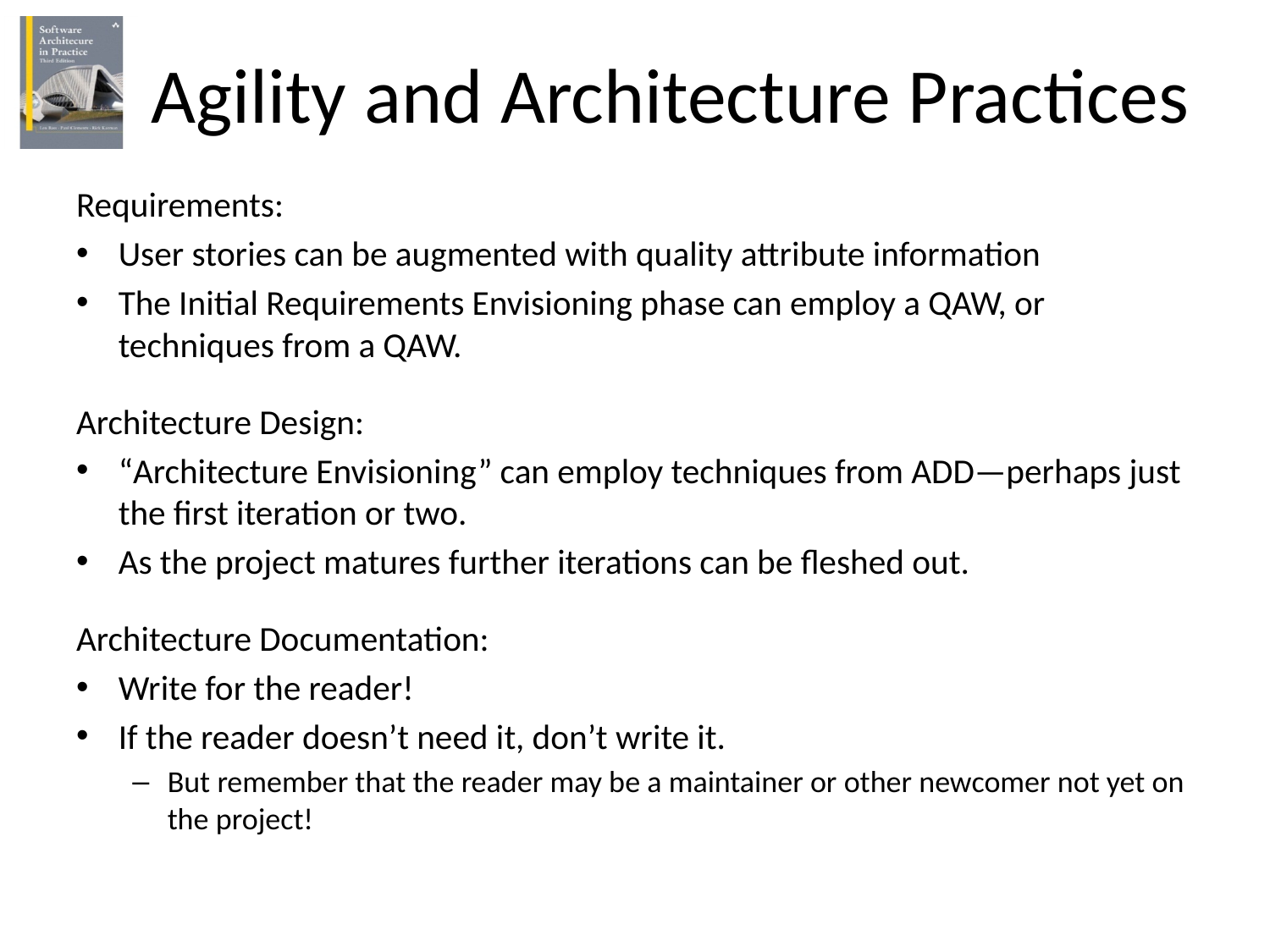

# Agility and Architecture Practices
Requirements:
User stories can be augmented with quality attribute information
The Initial Requirements Envisioning phase can employ a QAW, or techniques from a QAW.

Architecture Design:
“Architecture Envisioning” can employ techniques from ADD—perhaps just the first iteration or two.
As the project matures further iterations can be fleshed out.

Architecture Documentation:
Write for the reader!
If the reader doesn’t need it, don’t write it.
But remember that the reader may be a maintainer or other newcomer not yet on the project!